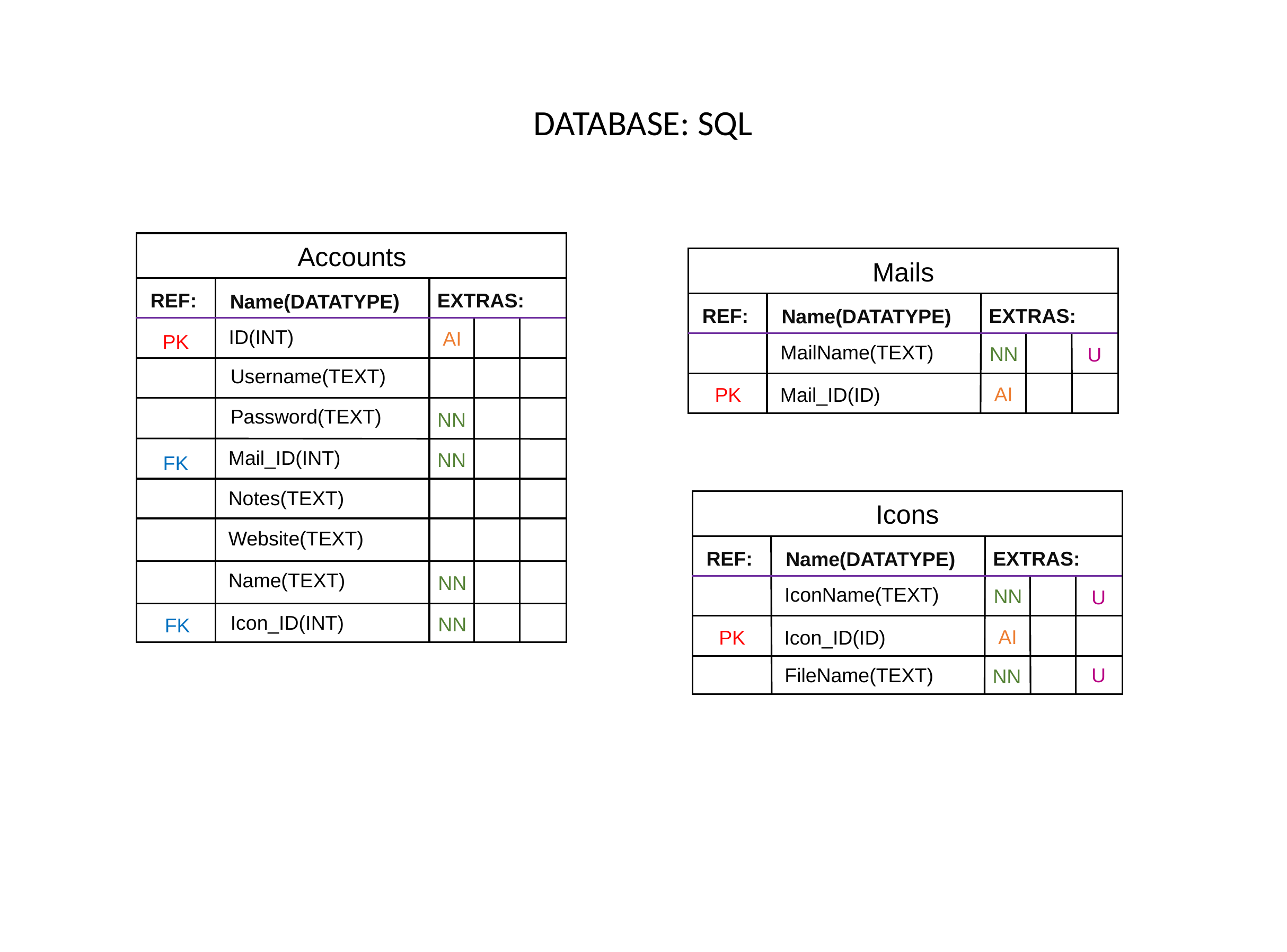

DATABASE: SQL

Accounts

Mails
EXTRAS:
REF:
Name(DATATYPE)
EXTRAS:
REF:
Name(DATATYPE)
ID(INT)
AI
PK
MailName(TEXT)
NN
U
Username(TEXT)
AI
Mail_ID(ID)
PK
Password(TEXT)
NN
Mail_ID(INT)
NN
FK
Notes(TEXT)

Icons
Website(TEXT)
EXTRAS:
REF:
Name(DATATYPE)
Name(TEXT)
NN
IconName(TEXT)
NN
U
Icon_ID(INT)
NN
FK
AI
Icon_ID(ID)
PK
FileName(TEXT)
U
NN